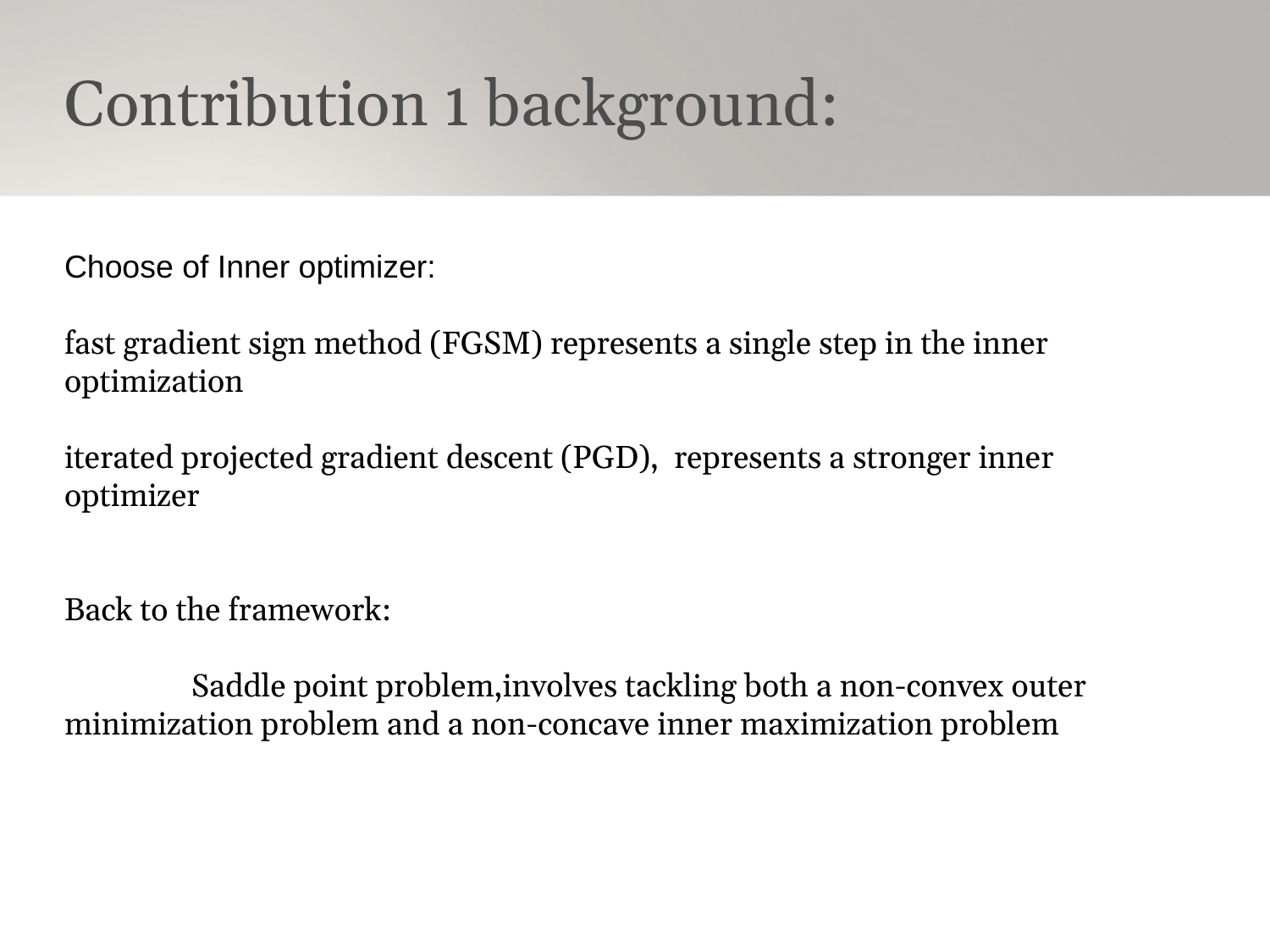

Contribution 1 background:
Choose of Inner optimizer:

fast gradient sign method (FGSM) represents a single step in the inner optimization

iterated projected gradient descent (PGD),  represents a stronger inner optimizer

Back to the framework:

	Saddle point problem,involves tackling both a non-convex outer minimization problem and a non-concave inner maximization problem